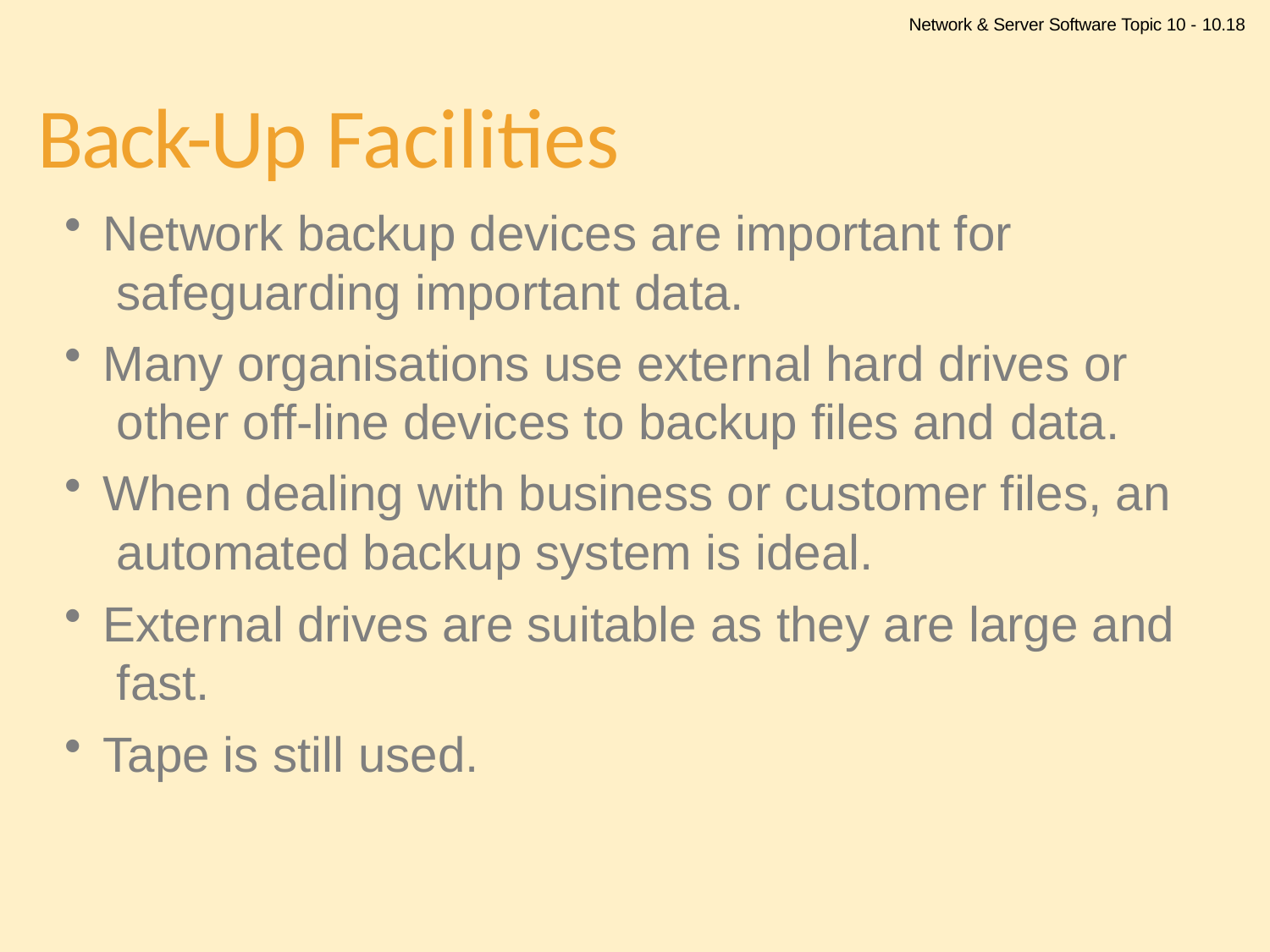

Network & Server Software Topic 10 - 10.18
# Back-Up Facilities
Network backup devices are important for  safeguarding important data.
Many organisations use external hard drives or  other off-line devices to backup files and data.
When dealing with business or customer files, an  automated backup system is ideal.
External drives are suitable as they are large and  fast.
Tape is still used.